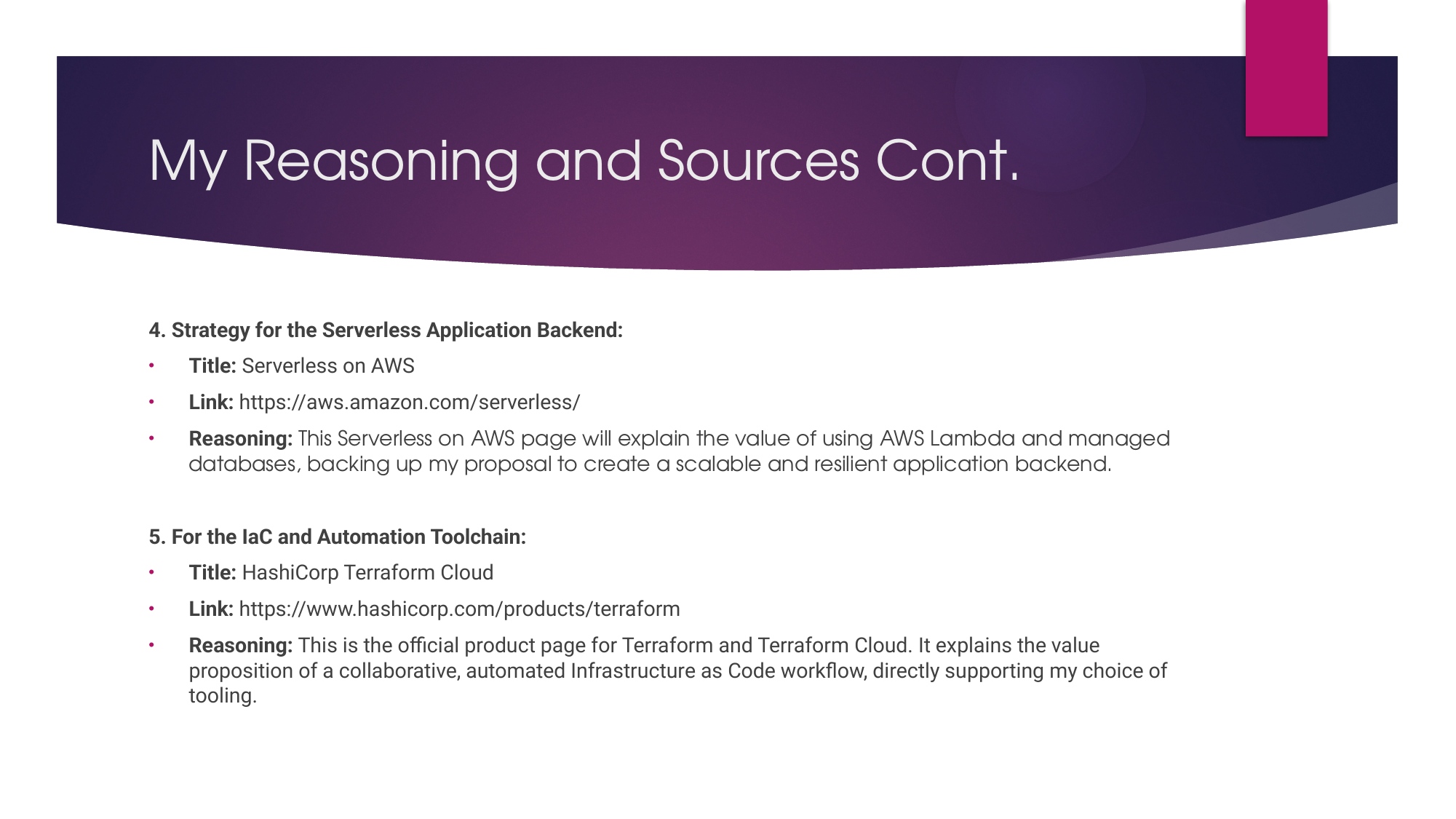

# My Reasoning and Sources Cont.
4. Strategy for the Serverless Application Backend:
Title: Serverless on AWS
Link: https://aws.amazon.com/serverless/
Reasoning: This Serverless on AWS page will explain the value of using AWS Lambda and managed databases, backing up my proposal to create a scalable and resilient application backend.

5. For the IaC and Automation Toolchain:
Title: HashiCorp Terraform Cloud
Link: https://www.hashicorp.com/products/terraform
Reasoning: This is the official product page for Terraform and Terraform Cloud. It explains the value proposition of a collaborative, automated Infrastructure as Code workflow, directly supporting my choice of tooling.